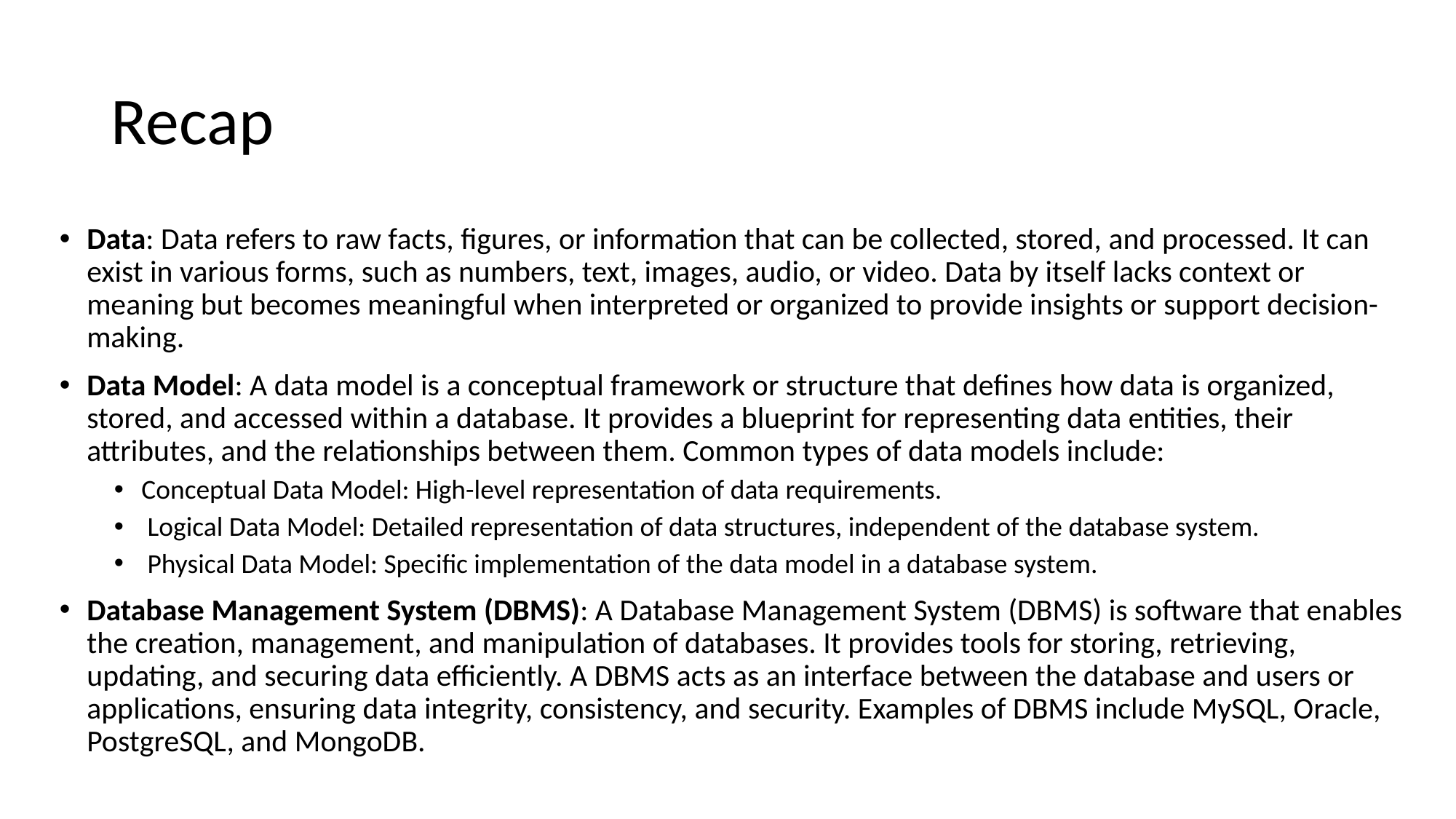

# Recap
Data: Data refers to raw facts, figures, or information that can be collected, stored, and processed. It can exist in various forms, such as numbers, text, images, audio, or video. Data by itself lacks context or meaning but becomes meaningful when interpreted or organized to provide insights or support decision-making.
Data Model: A data model is a conceptual framework or structure that defines how data is organized, stored, and accessed within a database. It provides a blueprint for representing data entities, their attributes, and the relationships between them. Common types of data models include:
Conceptual Data Model: High-level representation of data requirements.
 Logical Data Model: Detailed representation of data structures, independent of the database system.
 Physical Data Model: Specific implementation of the data model in a database system.
Database Management System (DBMS): A Database Management System (DBMS) is software that enables the creation, management, and manipulation of databases. It provides tools for storing, retrieving, updating, and securing data efficiently. A DBMS acts as an interface between the database and users or applications, ensuring data integrity, consistency, and security. Examples of DBMS include MySQL, Oracle, PostgreSQL, and MongoDB.